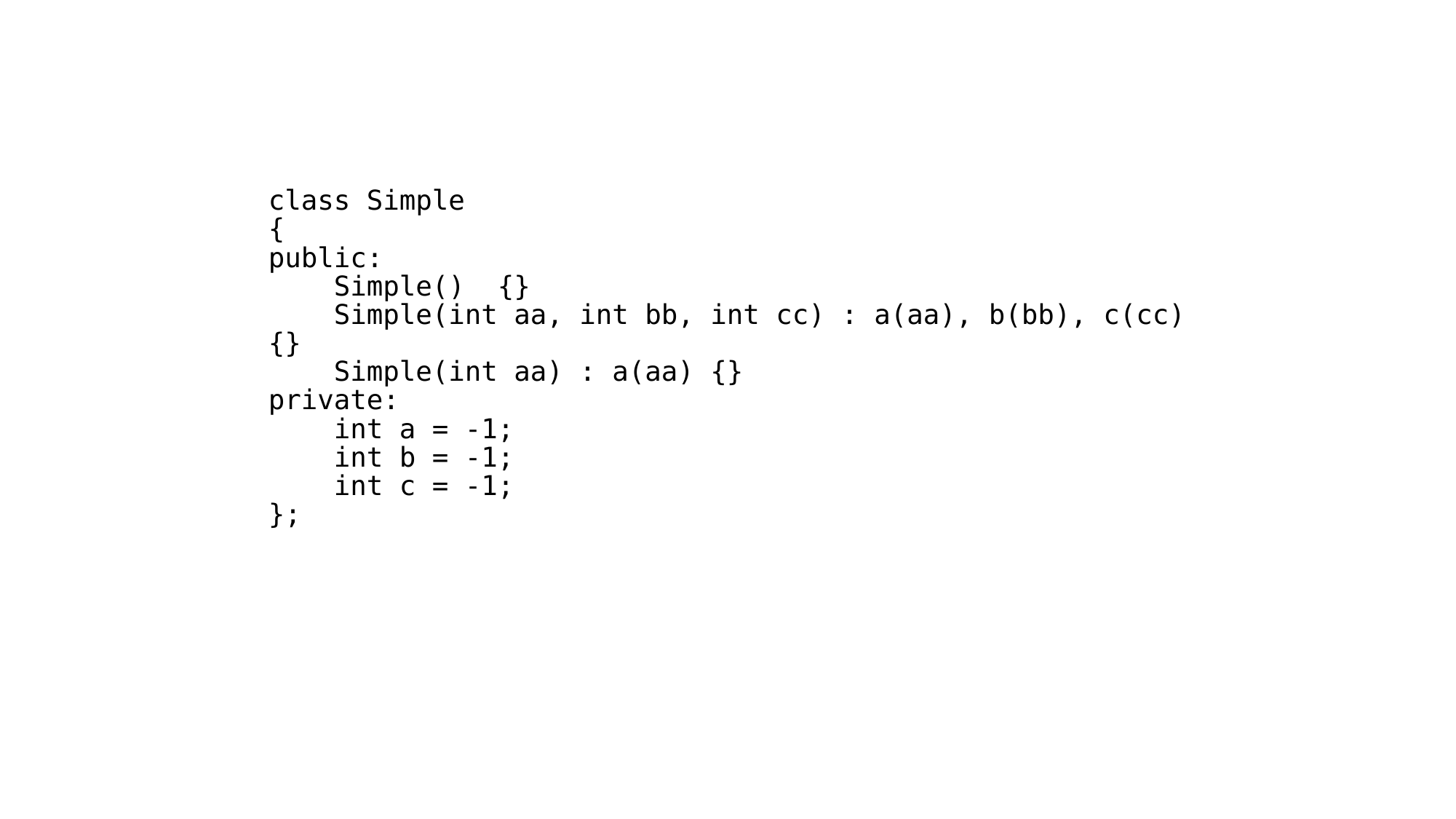

class Simple
{
public:
    Simple()  {}
    Simple(int aa, int bb, int cc) : a(aa), b(bb), c(cc) {}
    Simple(int aa) : a(aa) {}
private:
    int a = -1;
    int b = -1;
    int c = -1;
};